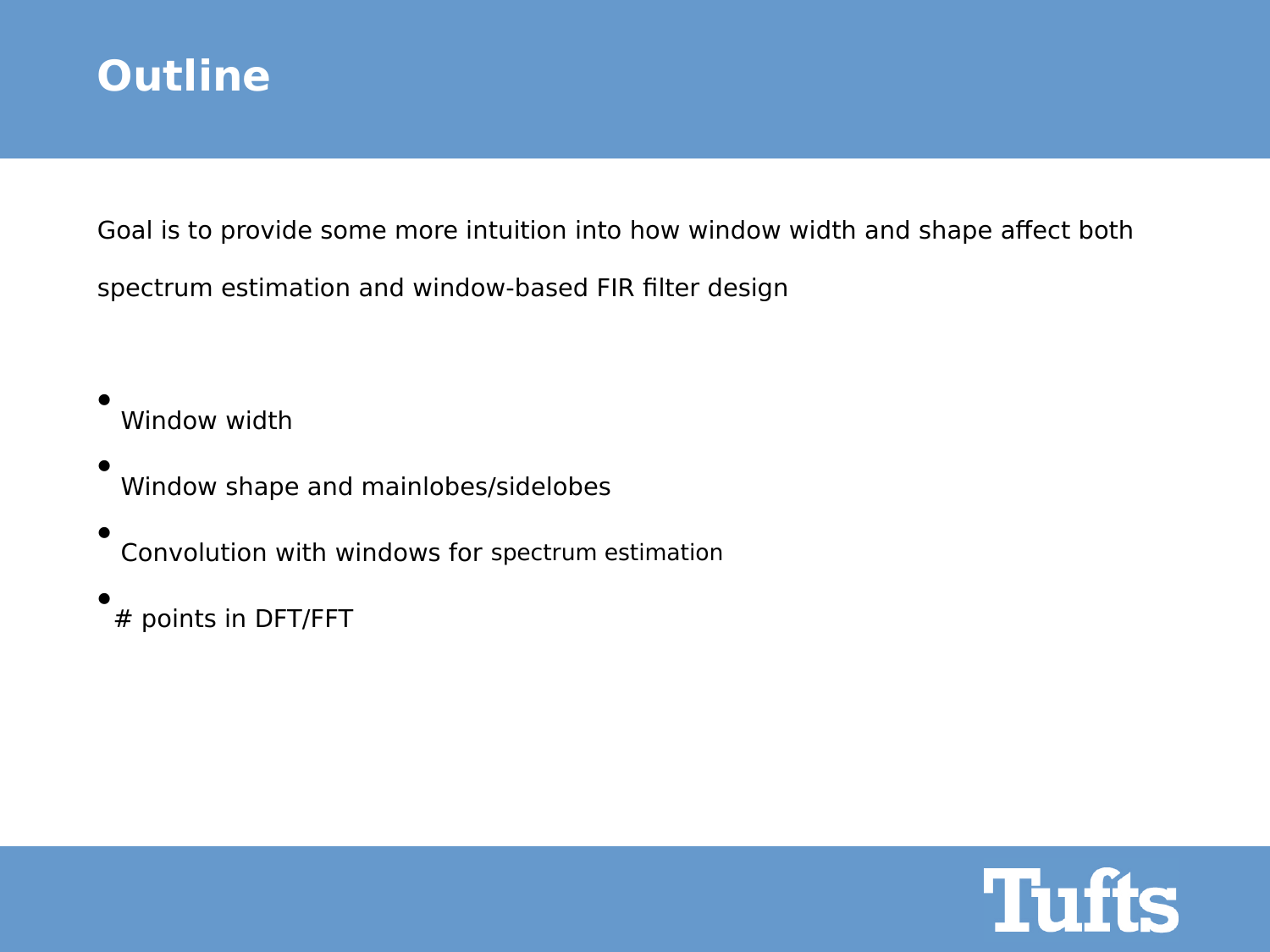

# Outline
Goal is to provide some more intuition into how window width and shape affect both spectrum estimation and window-based FIR filter design

 Window width
 Window shape and mainlobes/sidelobes
 Convolution with windows for spectrum estimation
# points in DFT/FFT